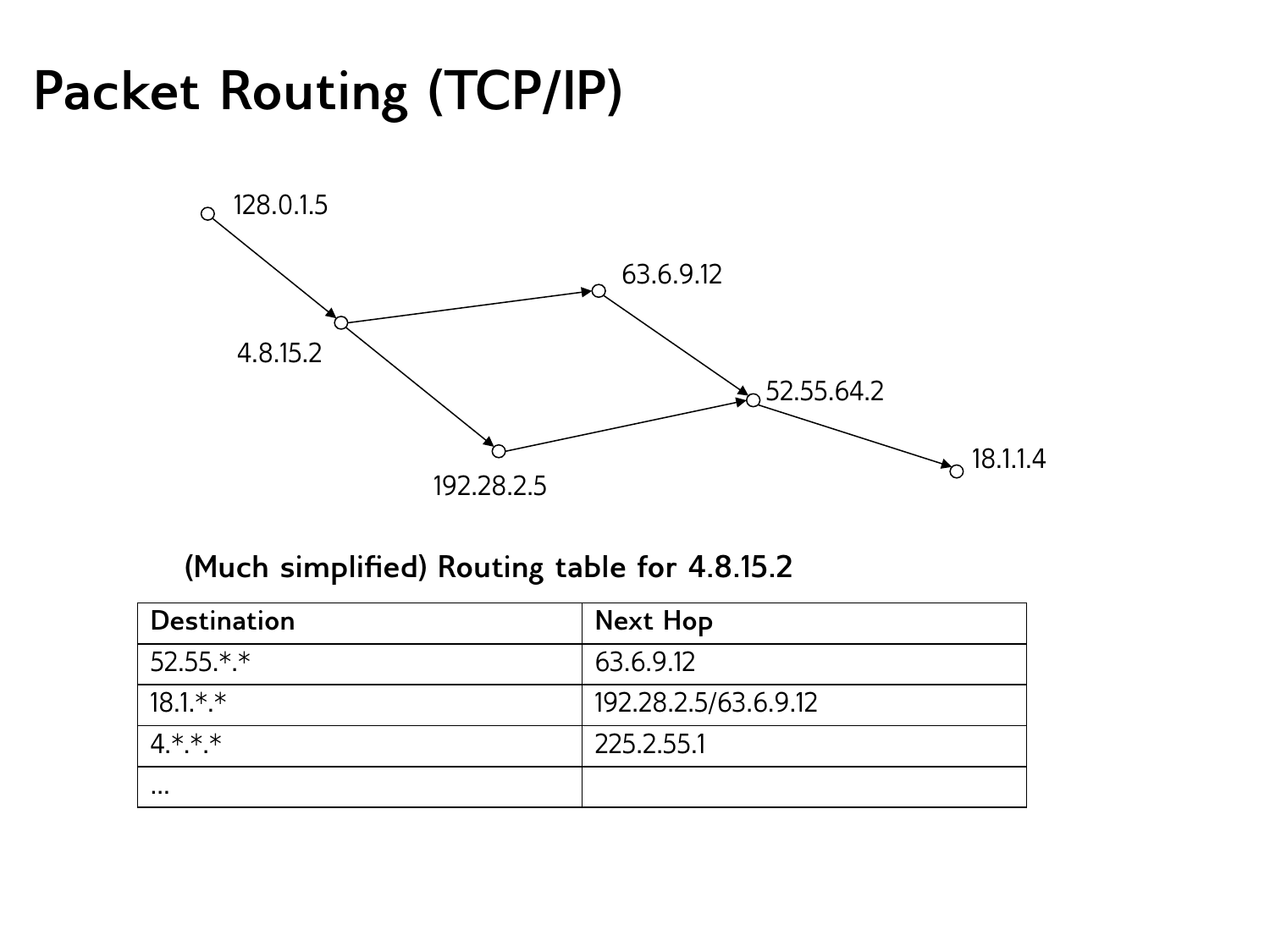

# Packet Routing (TCP/IP)
128.0.1.5

63.6.9.12

4.8.15.2
52.55.64.2

18.1.1.4

192.28.2.5

(Much simplified) Routing table for 4.8.15.2
| Destination | Next Hop |
| --- | --- |
| 52.55.\*.\* | 63.6.9.12 |
| 18.1.\*.\* | 192.28.2.5/63.6.9.12 |
| 4.\*.\*.\* | 225.2.55.1 |
| … |  |